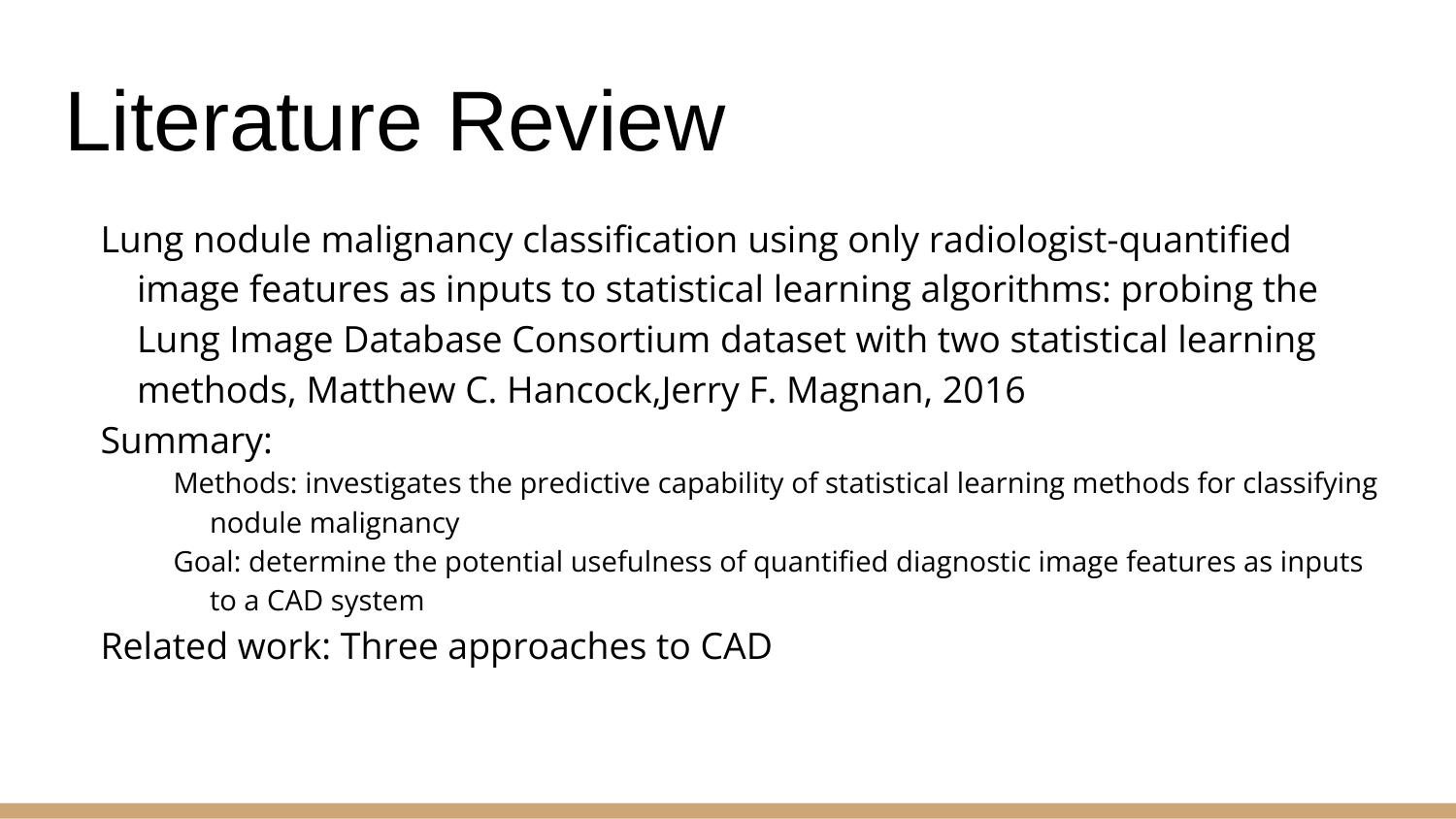

# Literature Review
Lung nodule malignancy classification using only radiologist-quantified image features as inputs to statistical learning algorithms: probing the Lung Image Database Consortium dataset with two statistical learning methods, Matthew C. Hancock,Jerry F. Magnan, 2016
Summary:
Methods: investigates the predictive capability of statistical learning methods for classifying nodule malignancy
Goal: determine the potential usefulness of quantified diagnostic image features as inputs to a CAD system
Related work: Three approaches to CAD